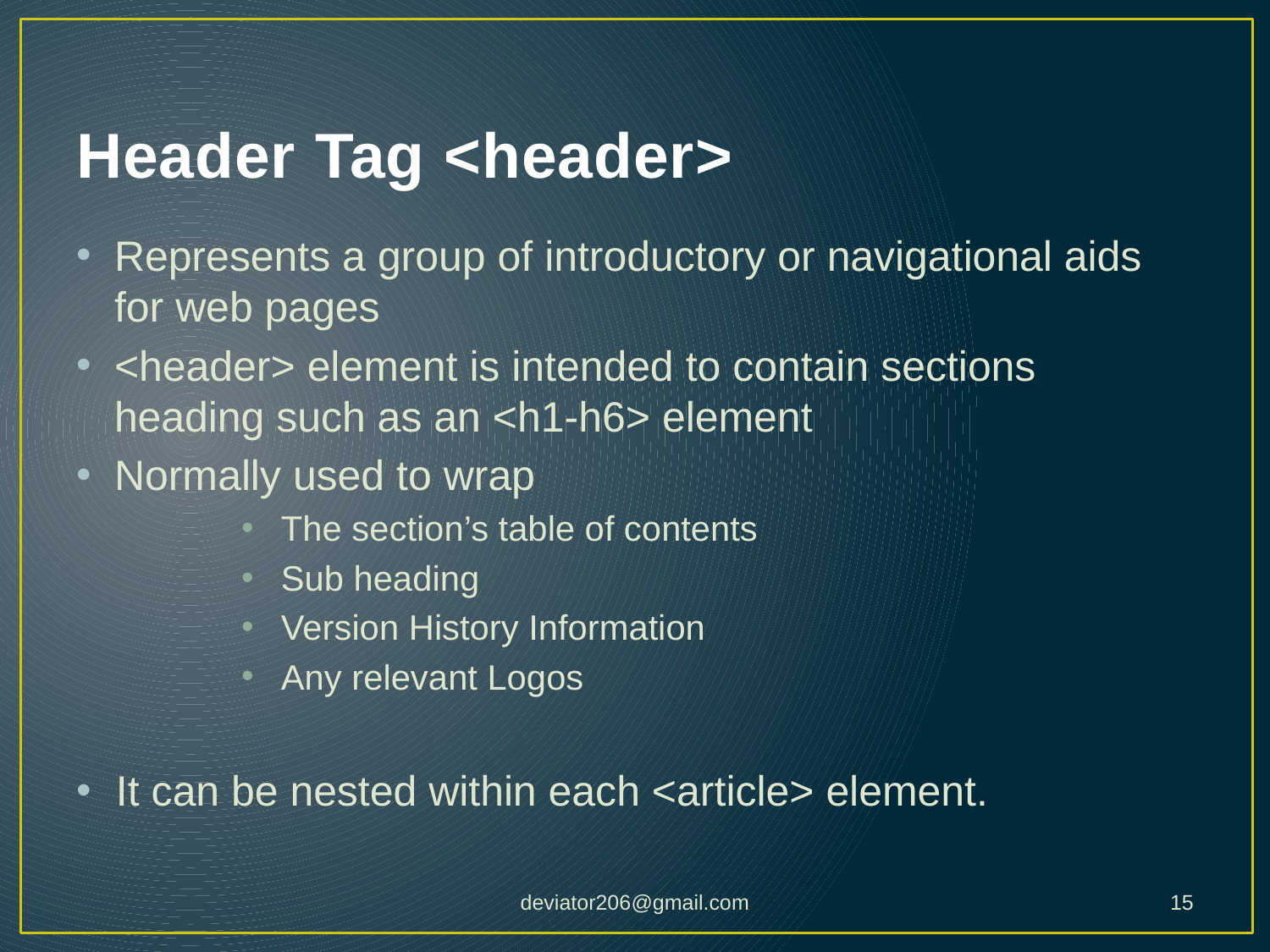

# Header Tag <header>
Represents a group of introductory or navigational aids for web pages
<header> element is intended to contain sections heading such as an <h1-h6> element
Normally used to wrap
The section’s table of contents
Sub heading
Version History Information
Any relevant Logos

It can be nested within each <article> element.
deviator206@gmail.com
15